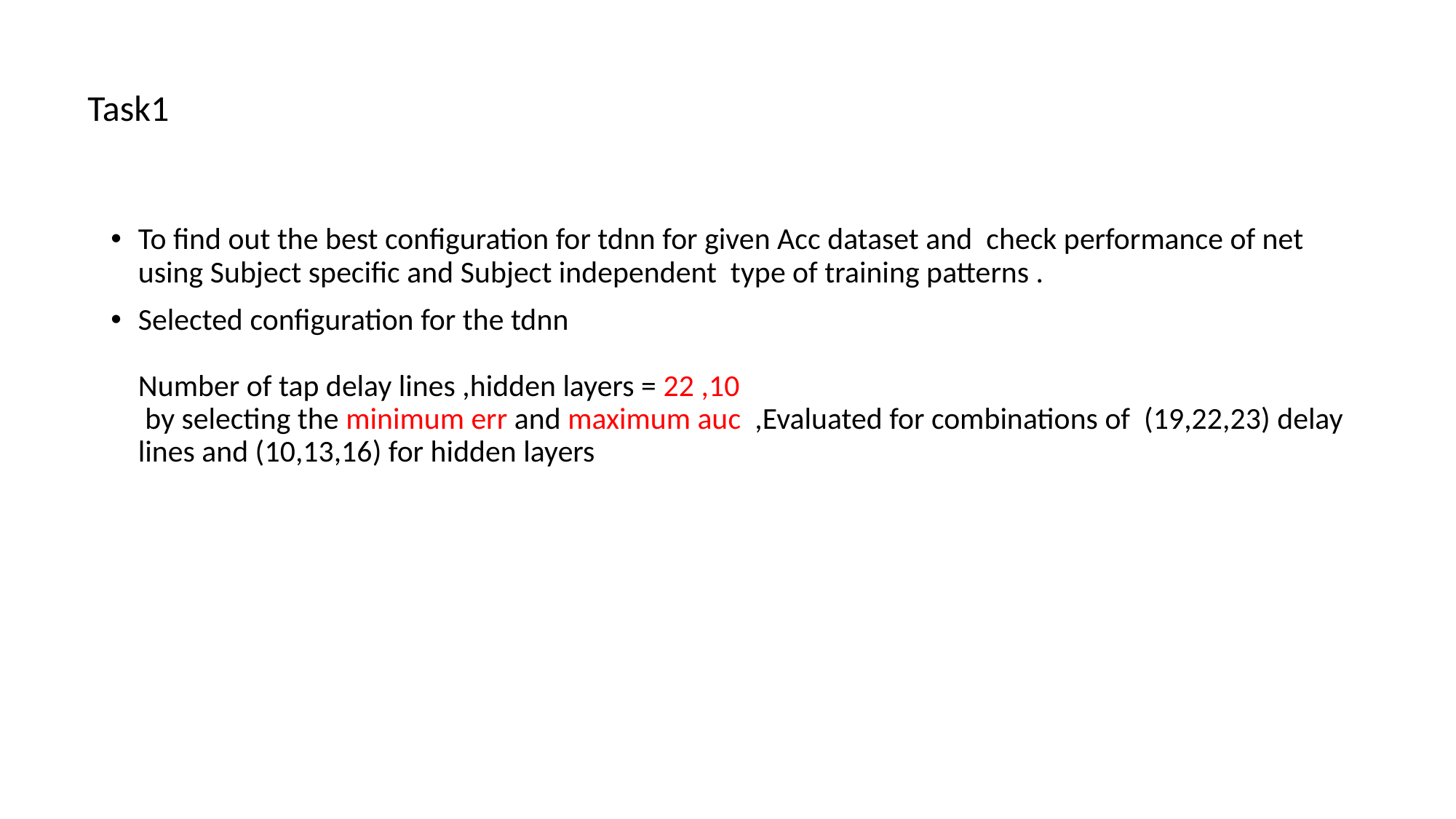

# Task1
To find out the best configuration for tdnn for given Acc dataset and  check performance of net using Subject specific and Subject independent  type of training patterns .
Selected configuration for the tdnn
Number of tap delay lines ,hidden layers = 22 ,10
 by selecting the minimum err and maximum auc  ,Evaluated for combinations of  (19,22,23) delay lines and (10,13,16) for hidden layers